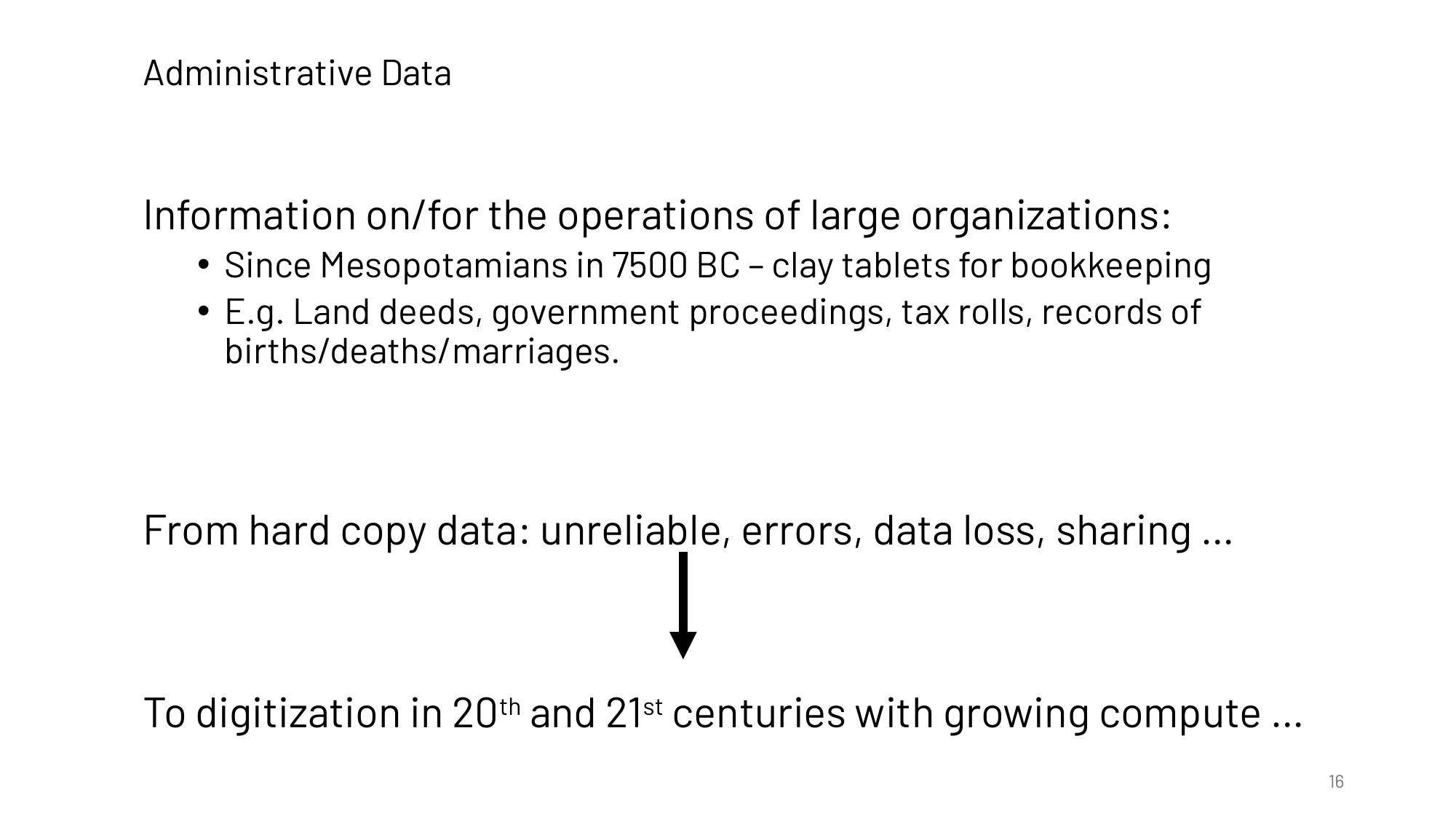

# Administrative Data

Information on/for the operations of large organizations:
Since Mesopotamians in 7500 BC – clay tablets for bookkeeping
E.g. Land deeds, government proceedings, tax rolls, records of births/deaths/marriages.

From hard copy data: unreliable, errors, data loss, sharing …

To digitization in 20th and 21st centuries with growing compute …

16